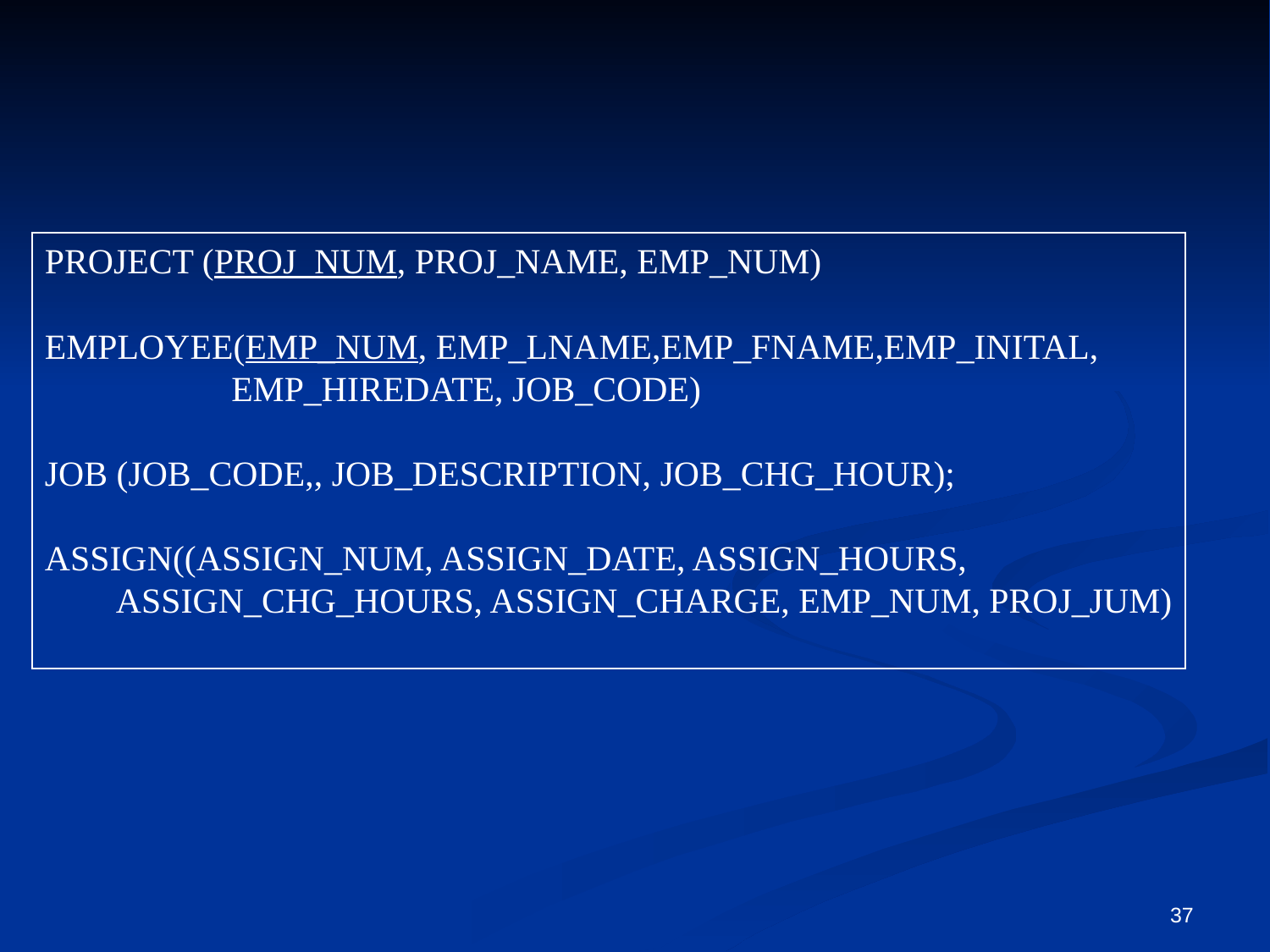

PROJECT (PROJ_NUM, PROJ_NAME, EMP_NUM)

EMPLOYEE(EMP_NUM, EMP_LNAME,EMP_FNAME,EMP_INITAL,
                     EMP_HIREDATE, JOB_CODE)

JOB (JOB_CODE,, JOB_DESCRIPTION, JOB_CHG_HOUR);

ASSIGN((ASSIGN_NUM, ASSIGN_DATE, ASSIGN_HOURS,
        ASSIGN_CHG_HOURS, ASSIGN_CHARGE, EMP_NUM, PROJ_JUM)

37